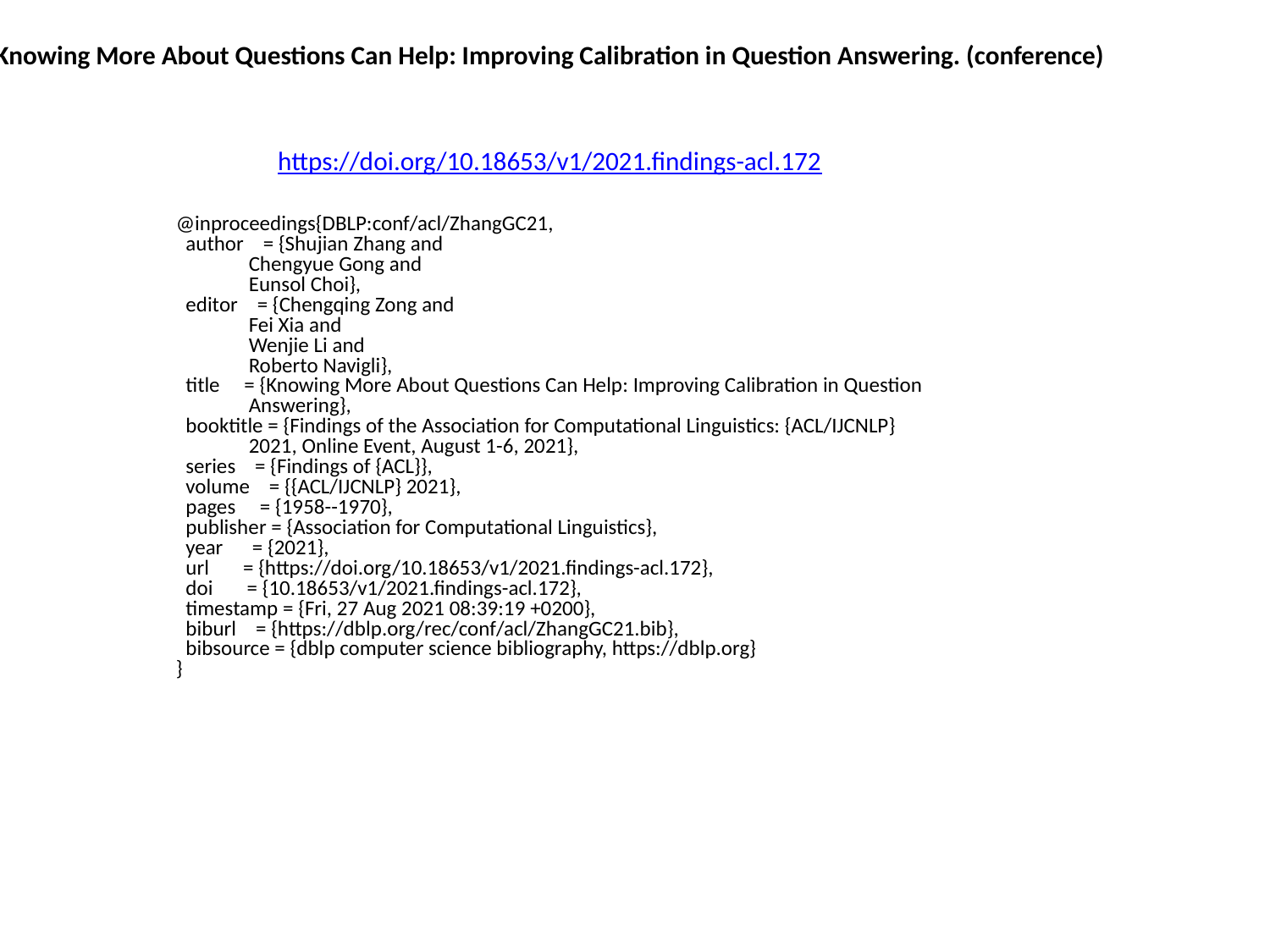

Knowing More About Questions Can Help: Improving Calibration in Question Answering. (conference)

https://doi.org/10.18653/v1/2021.findings-acl.172

@inproceedings{DBLP:conf/acl/ZhangGC21,
  author    = {Shujian Zhang and
               Chengyue Gong and
               Eunsol Choi},
  editor    = {Chengqing Zong and
               Fei Xia and
               Wenjie Li and
               Roberto Navigli},
  title     = {Knowing More About Questions Can Help: Improving Calibration in Question
               Answering},
  booktitle = {Findings of the Association for Computational Linguistics: {ACL/IJCNLP}
               2021, Online Event, August 1-6, 2021},
  series    = {Findings of {ACL}},
  volume    = {{ACL/IJCNLP} 2021},
  pages     = {1958--1970},
  publisher = {Association for Computational Linguistics},
  year      = {2021},
  url       = {https://doi.org/10.18653/v1/2021.findings-acl.172},
  doi       = {10.18653/v1/2021.findings-acl.172},
  timestamp = {Fri, 27 Aug 2021 08:39:19 +0200},
  biburl    = {https://dblp.org/rec/conf/acl/ZhangGC21.bib},
  bibsource = {dblp computer science bibliography, https://dblp.org}
}